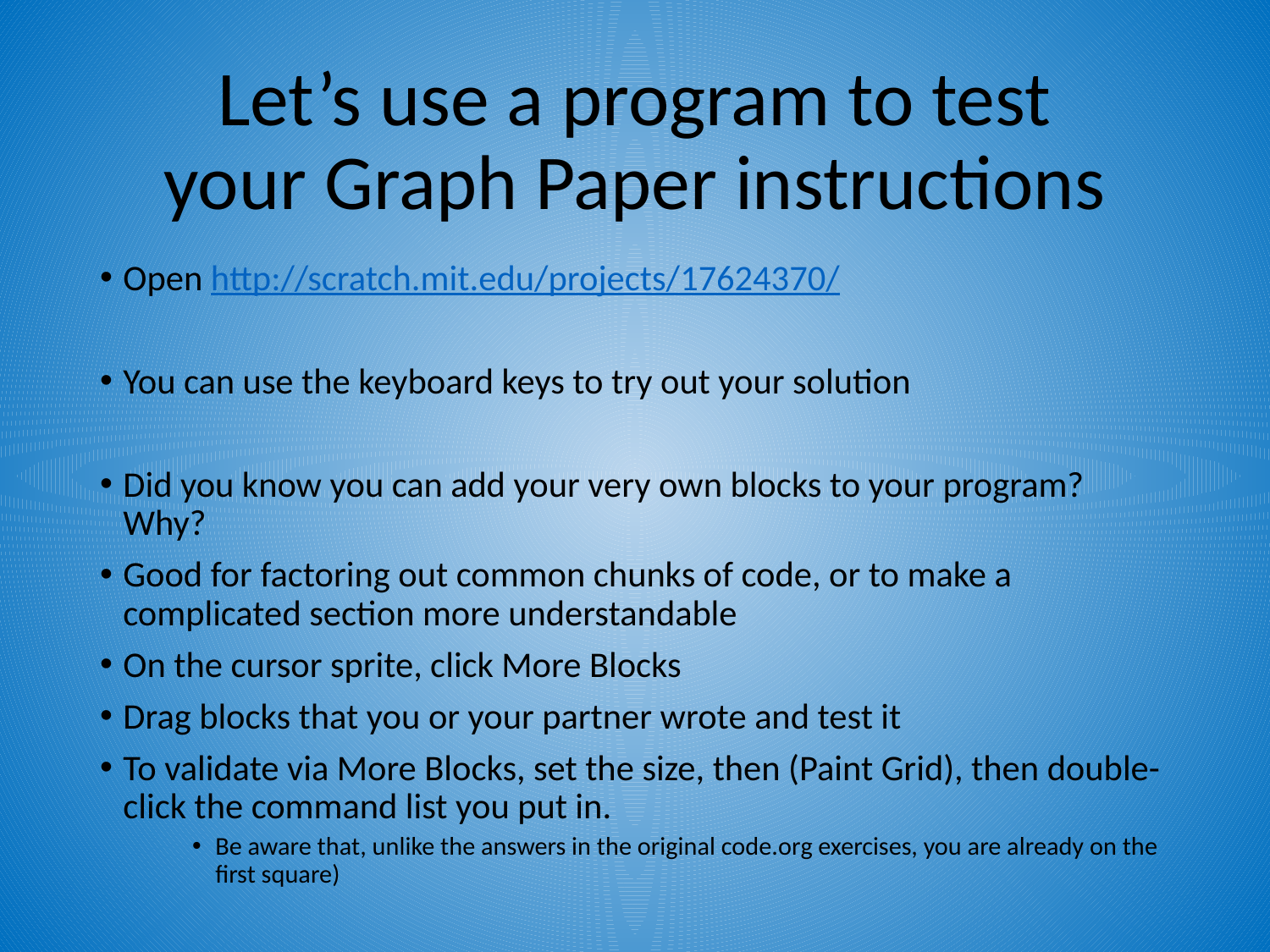

# Let’s use a program to test your Graph Paper instructions
Open http://scratch.mit.edu/projects/17624370/

You can use the keyboard keys to try out your solution

Did you know you can add your very own blocks to your program?  Why?
Good for factoring out common chunks of code, or to make a complicated section more understandable
On the cursor sprite, click More Blocks
Drag blocks that you or your partner wrote and test it
To validate via More Blocks, set the size, then (Paint Grid), then double-click the command list you put in.
Be aware that, unlike the answers in the original code.org exercises, you are already on the first square)